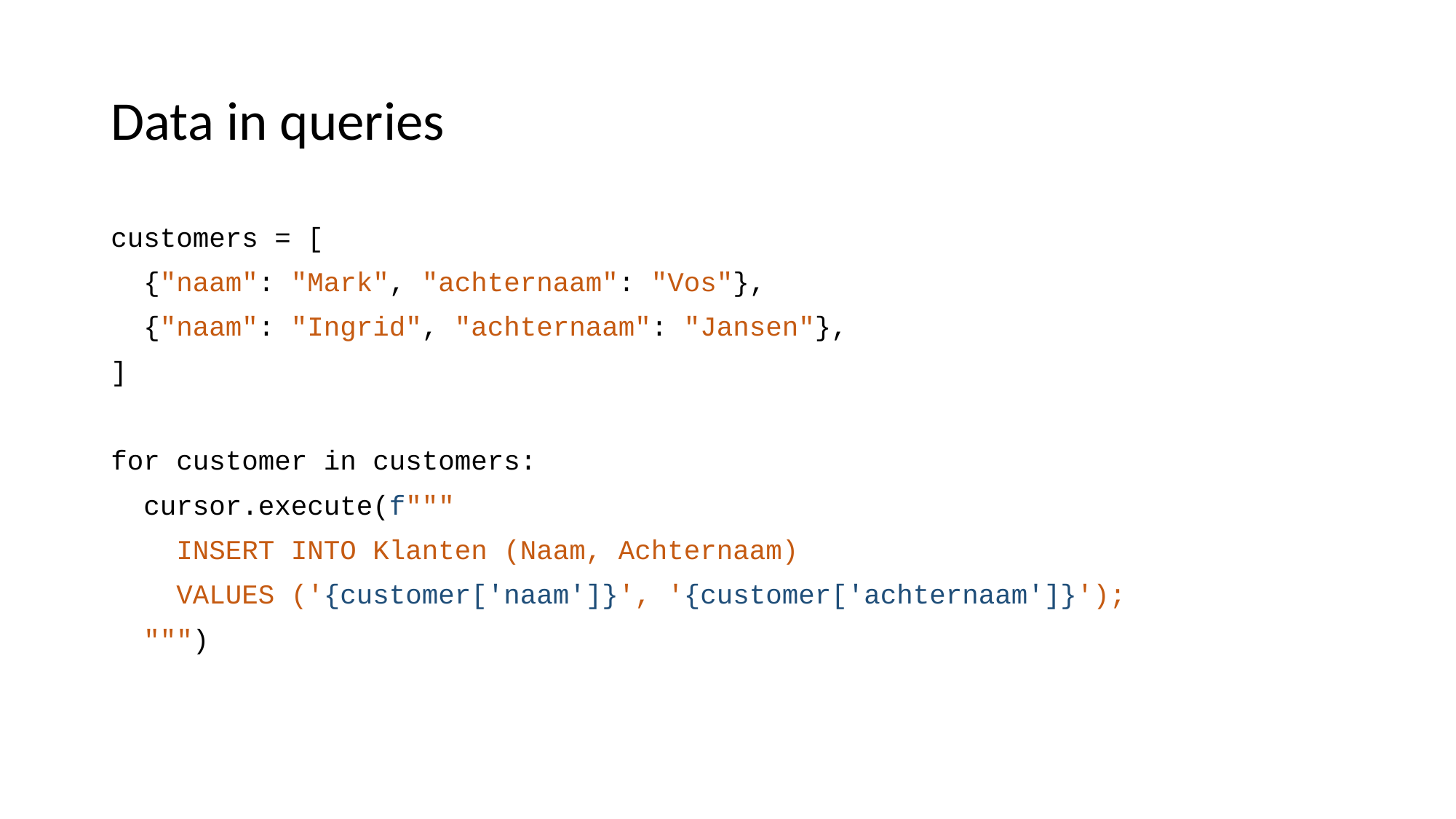

# Data in queries
customers = [
  {"naam": "Mark", "achternaam": "Vos"},
  {"naam": "Ingrid", "achternaam": "Jansen"},
]

for customer in customers:
  cursor.execute(f"""
    INSERT INTO Klanten (Naam, Achternaam)
    VALUES ('{customer['naam']}', '{customer['achternaam']}');
  """)